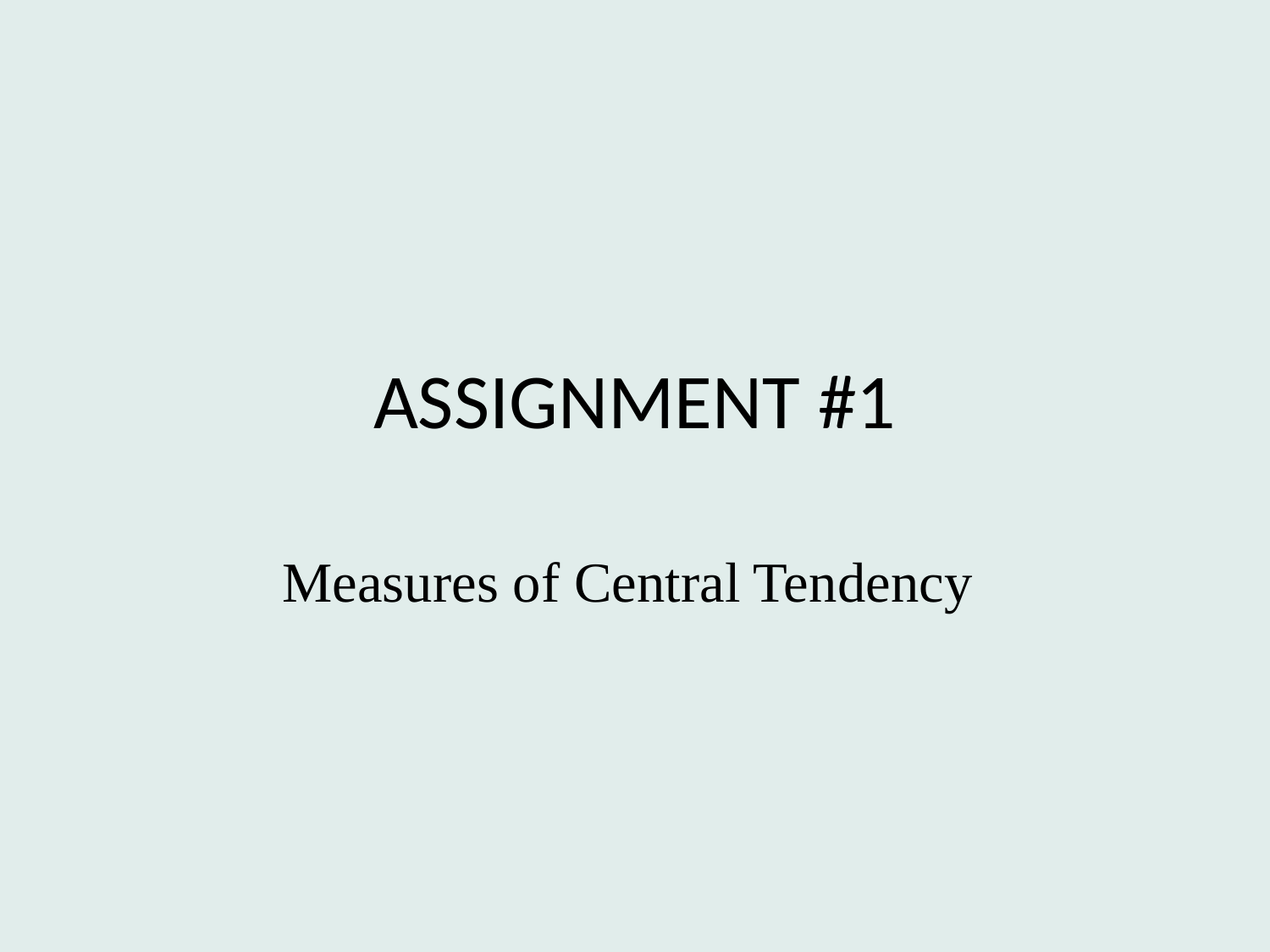

# ASSIGNMENT #1
Measures of Central Tendency